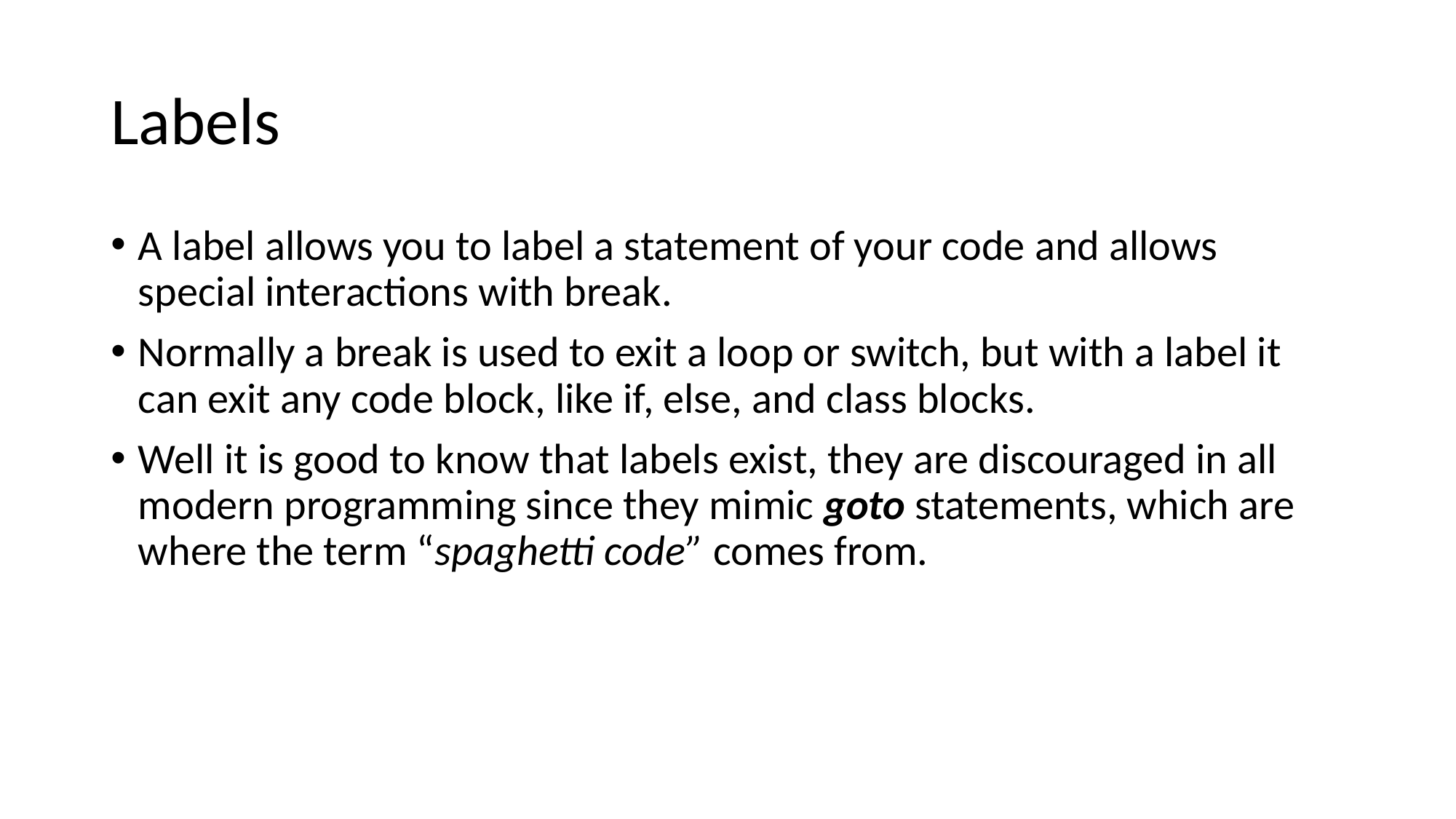

# Labels
A label allows you to label a statement of your code and allows special interactions with break.
Normally a break is used to exit a loop or switch, but with a label it can exit any code block, like if, else, and class blocks.
Well it is good to know that labels exist, they are discouraged in all modern programming since they mimic goto statements, which are where the term “spaghetti code” comes from.